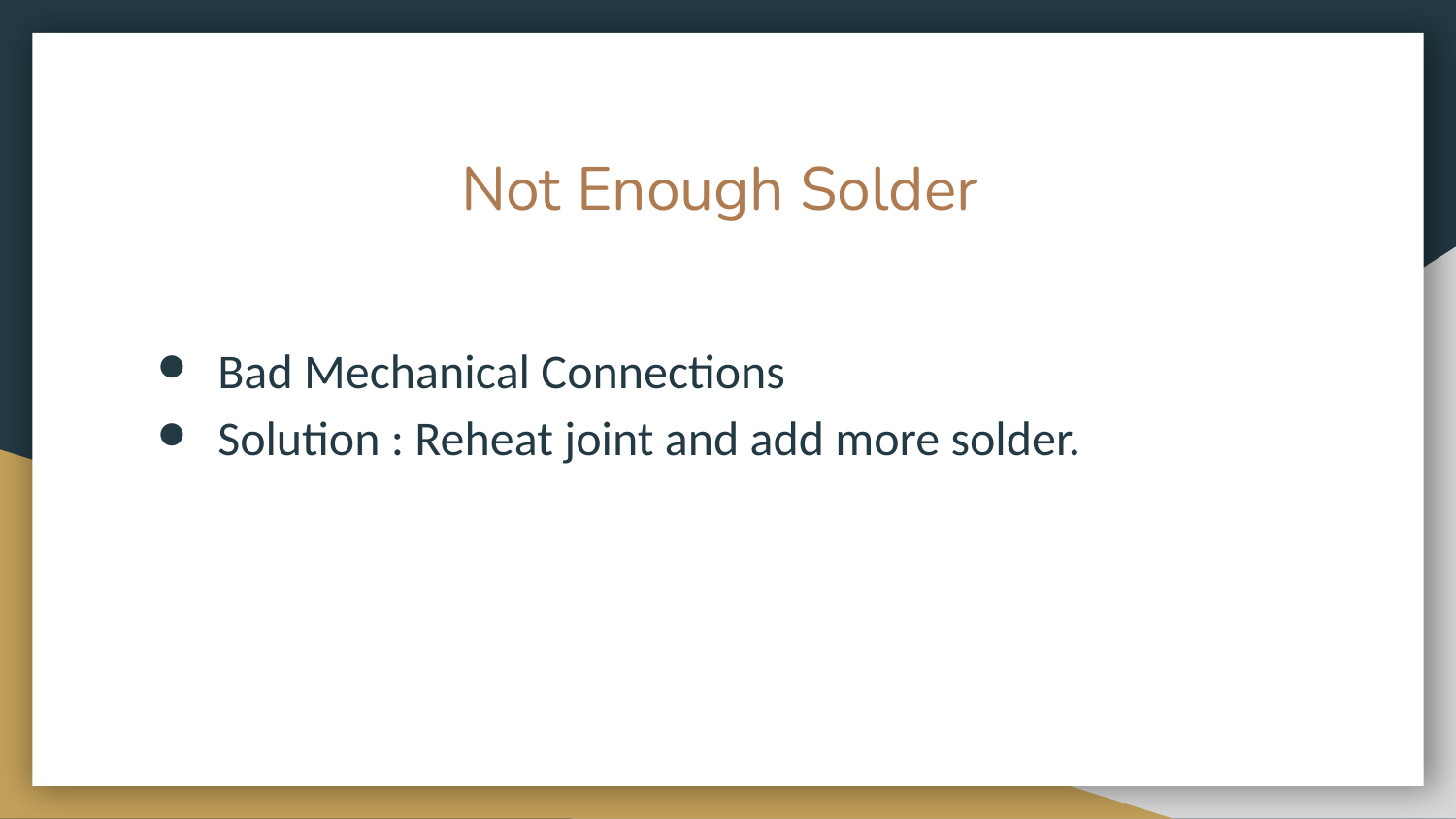

# Not Enough Solder
Bad Mechanical Connections
Solution : Reheat joint and add more solder.